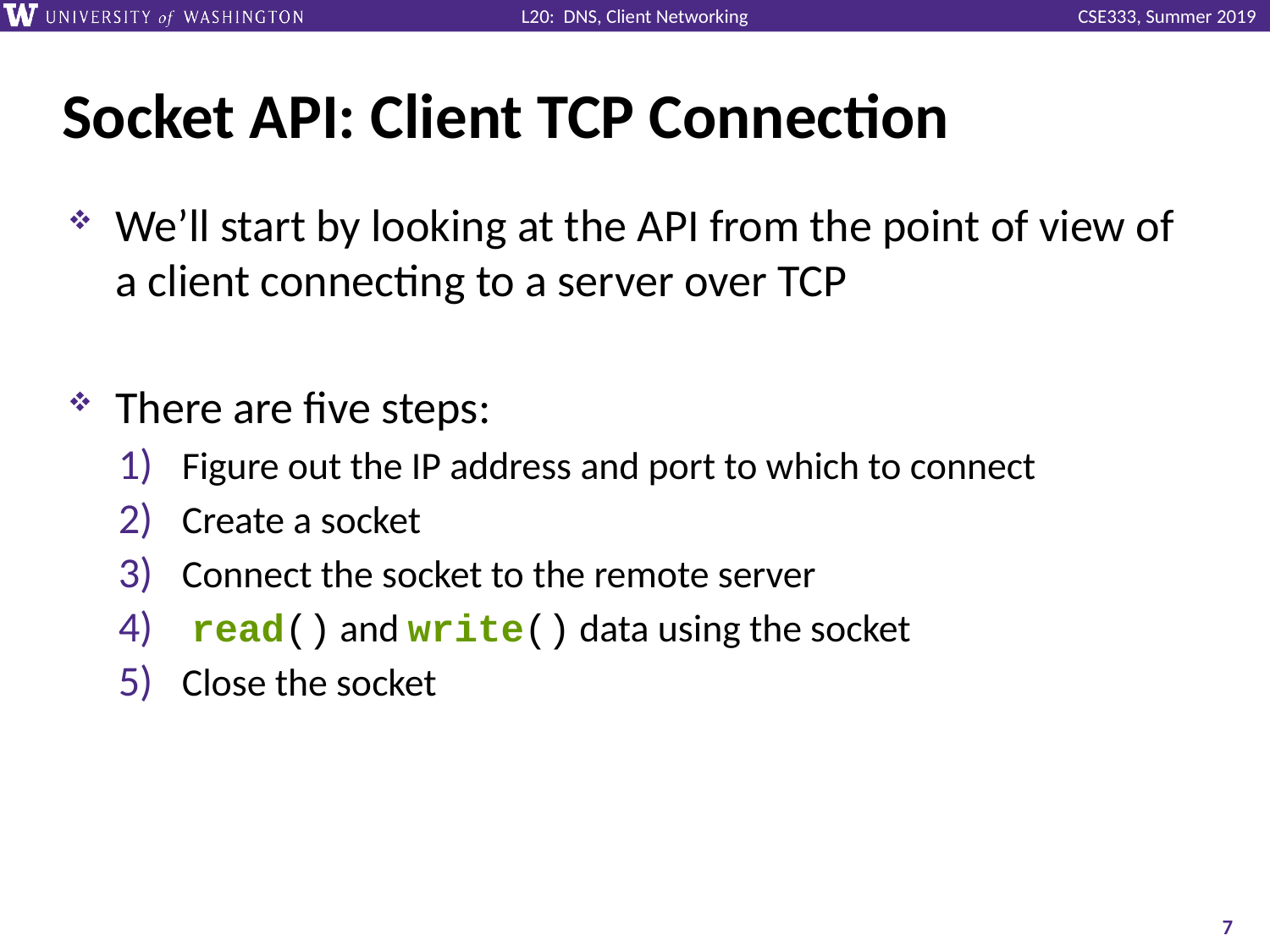

# Socket API: Client TCP Connection
We’ll start by looking at the API from the point of view of a client connecting to a server over TCP

There are five steps:
Figure out the IP address and port to which to connect
Create a socket
Connect the socket to the remote server
.read() and write() data using the socket
Close the socket
7